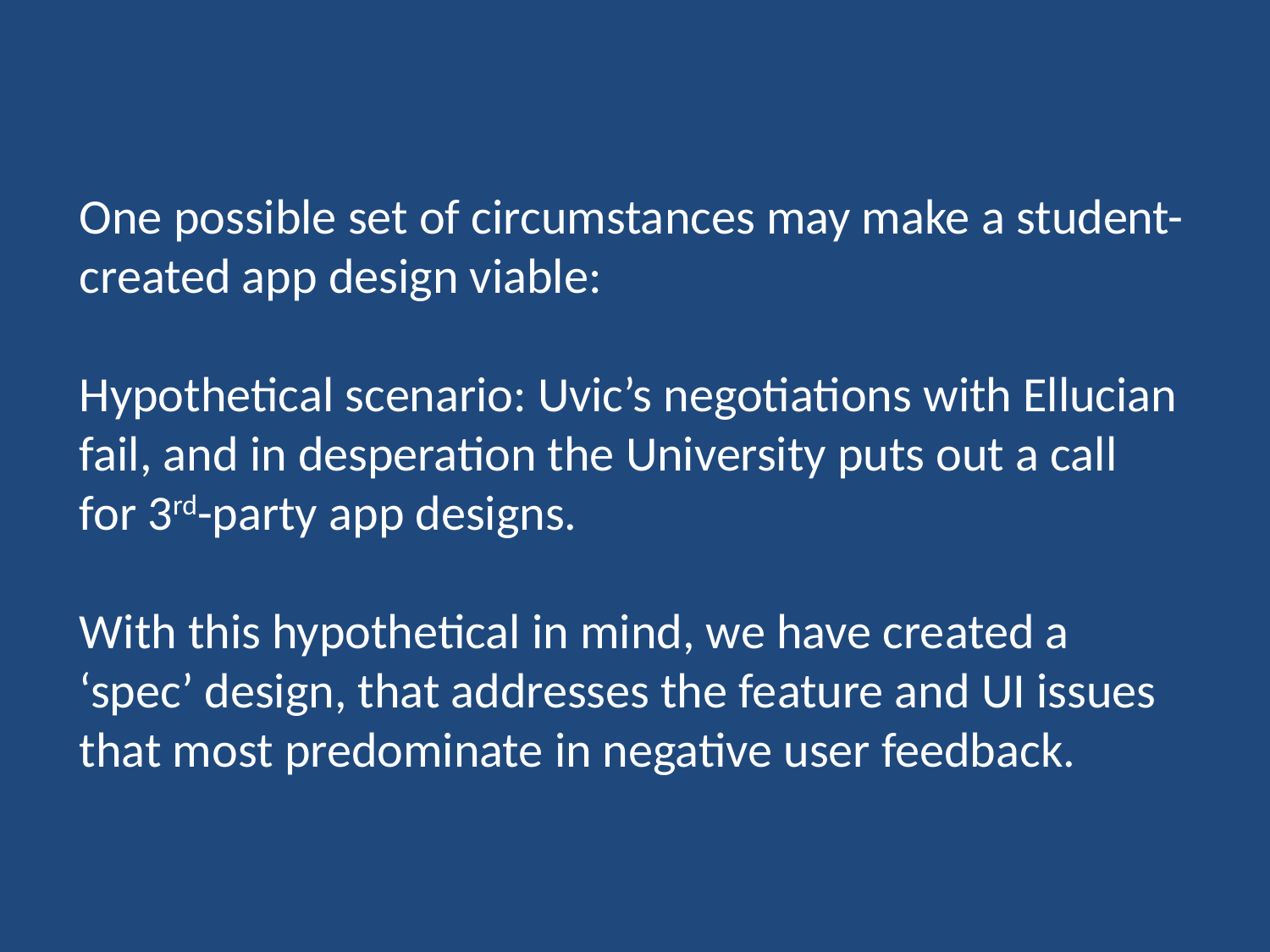

One possible set of circumstances may make a student-created app design viable:

Hypothetical scenario: Uvic’s negotiations with Ellucian fail, and in desperation the University puts out a call for 3rd-party app designs.

With this hypothetical in mind, we have created a ‘spec’ design, that addresses the feature and UI issues that most predominate in negative user feedback.